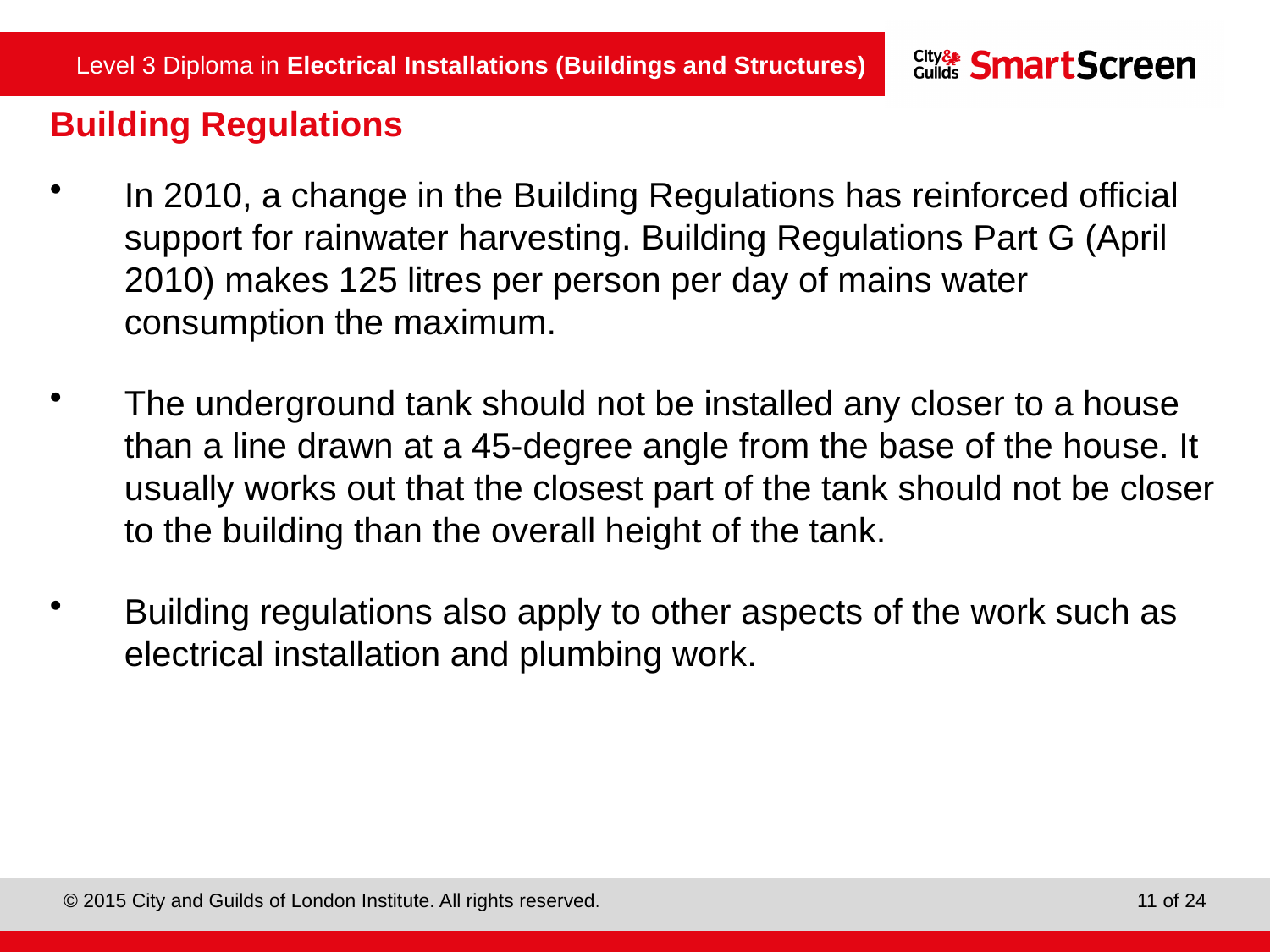

# Building Regulations
In 2010, a change in the Building Regulations has reinforced official support for rainwater harvesting. Building Regulations Part G (April 2010) makes 125 litres per person per day of mains water consumption the maximum.
The underground tank should not be installed any closer to a house than a line drawn at a 45-degree angle from the base of the house. It usually works out that the closest part of the tank should not be closer to the building than the overall height of the tank.
Building regulations also apply to other aspects of the work such as electrical installation and plumbing work.